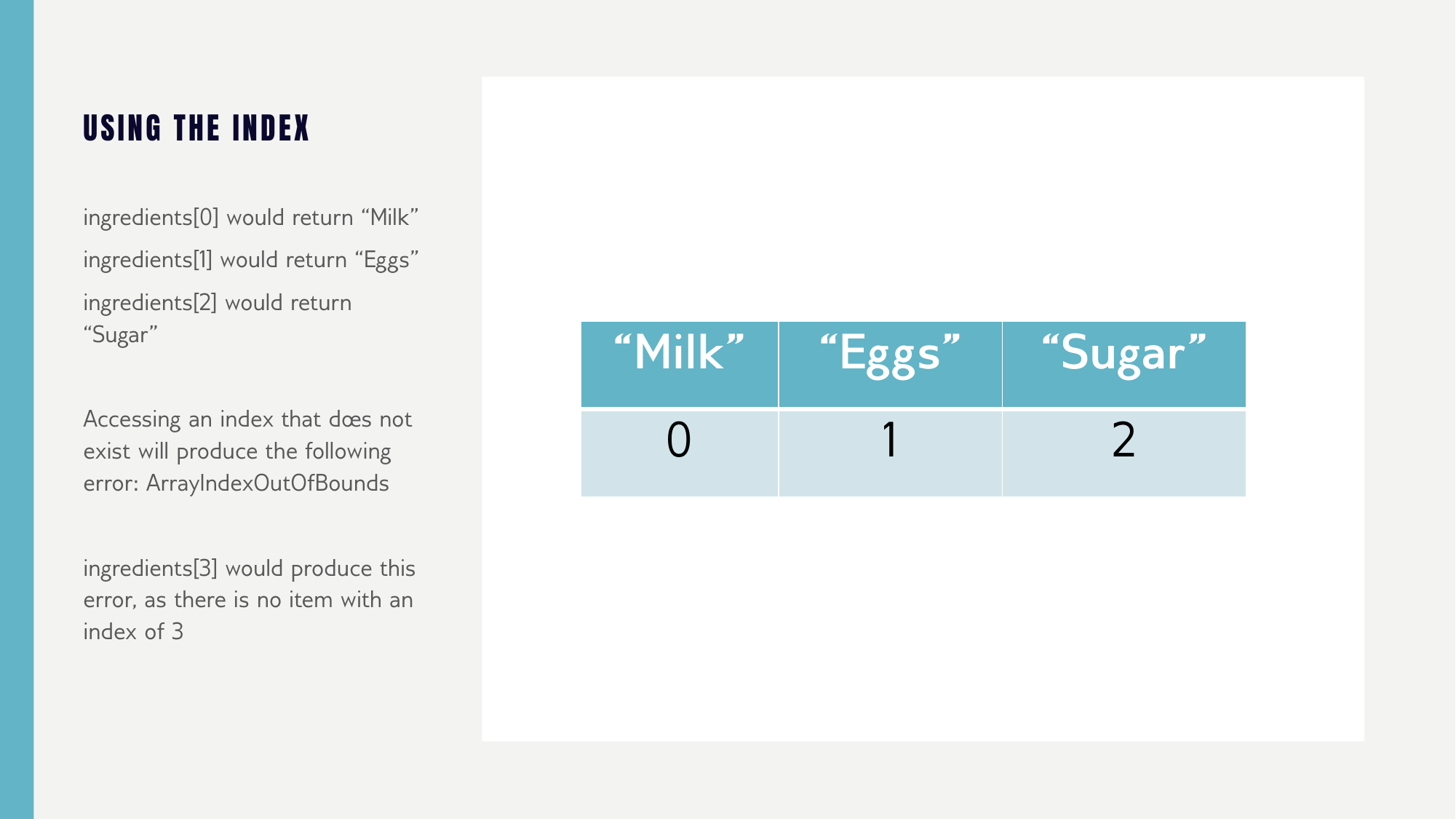

# Using the index

ingredients[0] would return “Milk”
ingredients[1] would return “Eggs”
ingredients[2] would return “Sugar”

Accessing an index that does not exist will produce the following error: ArrayIndexOutOfBounds

ingredients[3] would produce this error, as there is no item with an index of 3

| “Milk” | “Eggs” | “Sugar” |
| --- | --- | --- |
| 0 | 1 | 2 |